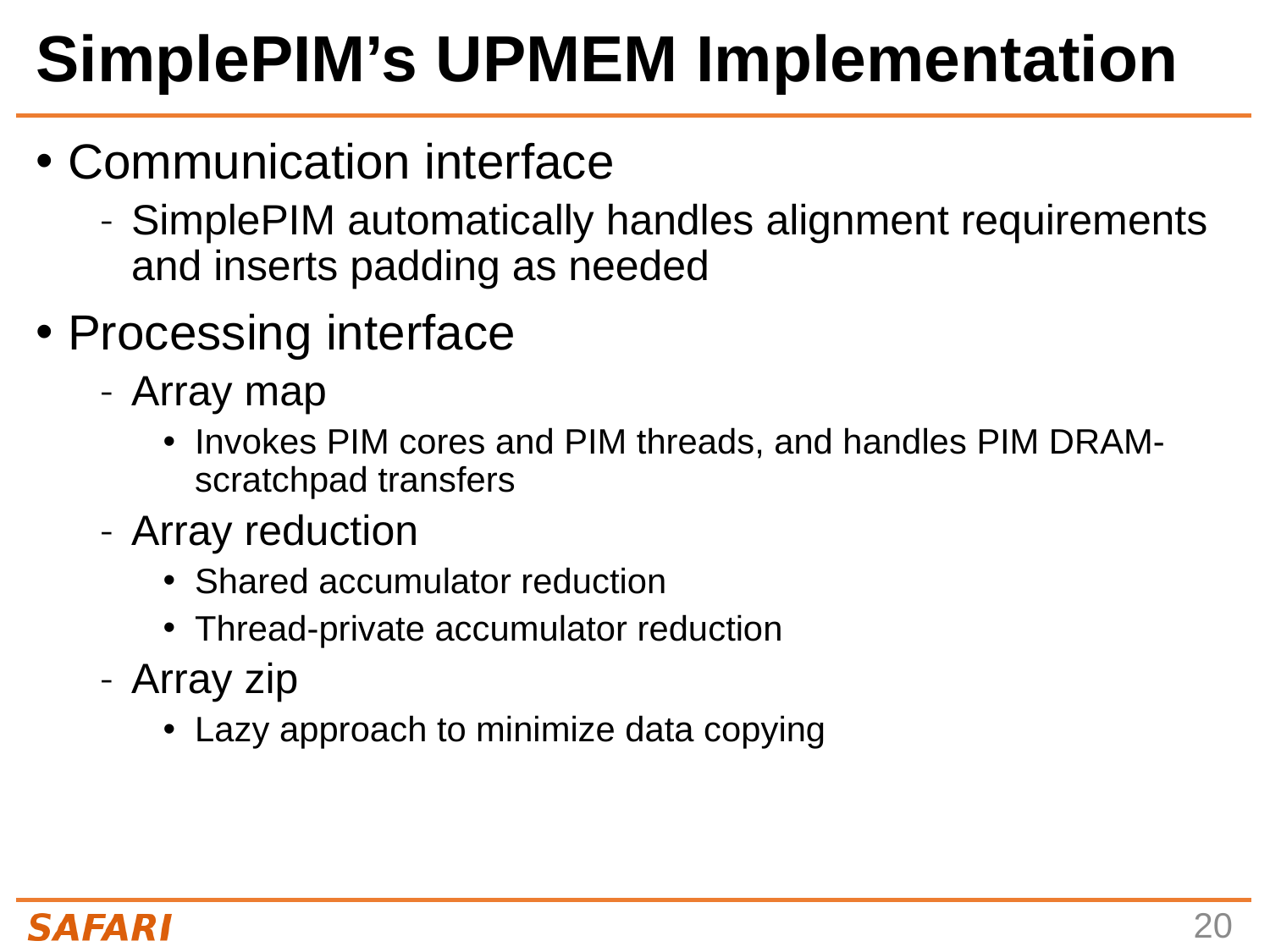

# SimplePIM’s UPMEM Implementation
Communication interface
SimplePIM automatically handles alignment requirements and inserts padding as needed
Processing interface
Array map
Invokes PIM cores and PIM threads, and handles PIM DRAM-scratchpad transfers
Array reduction
Shared accumulator reduction
Thread-private accumulator reduction
Array zip
Lazy approach to minimize data copying